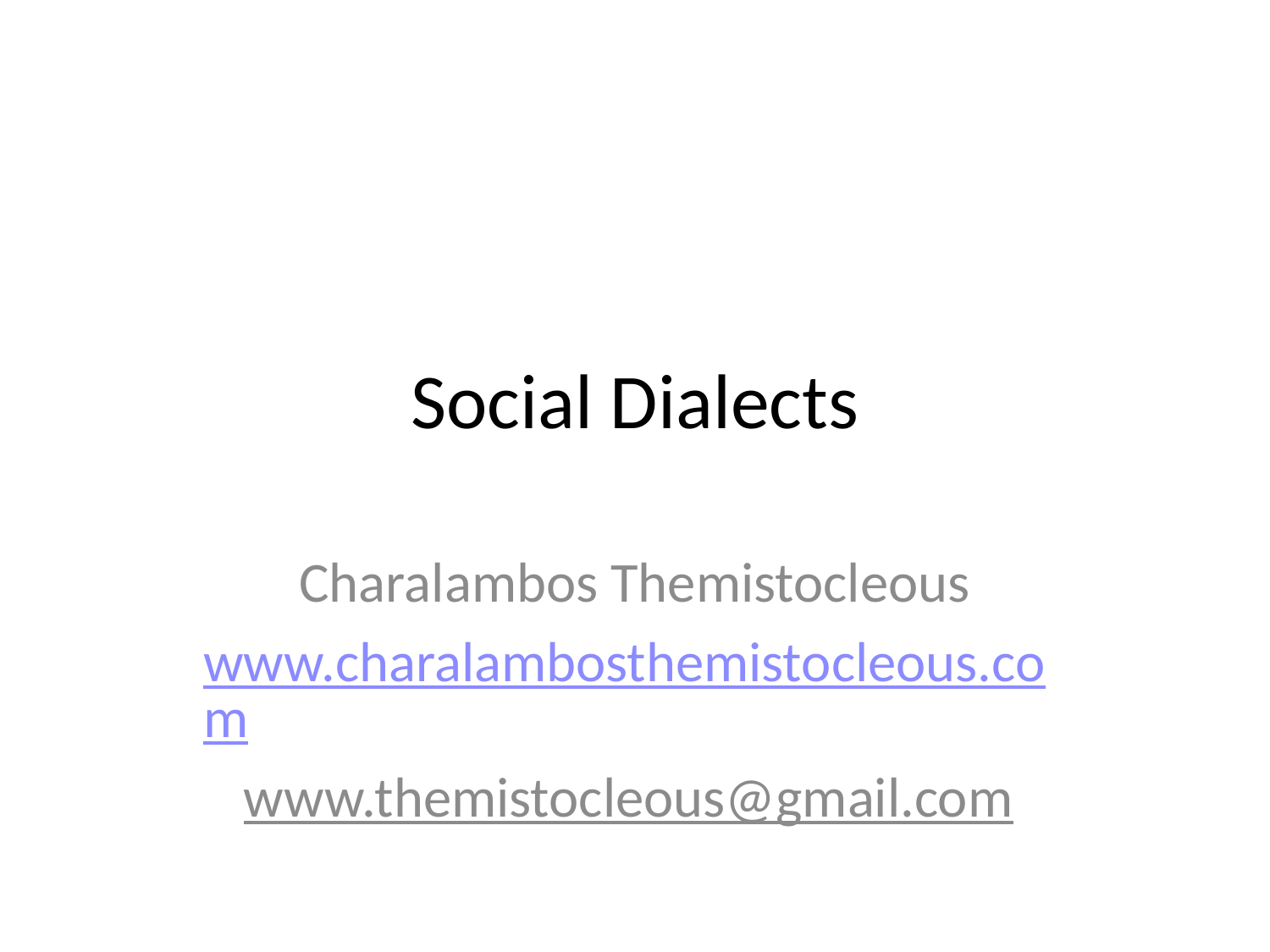

# Social Dialects
Charalambos Themistocleous
www.charalambosthemistocleous.com
www.themistocleous@gmail.com